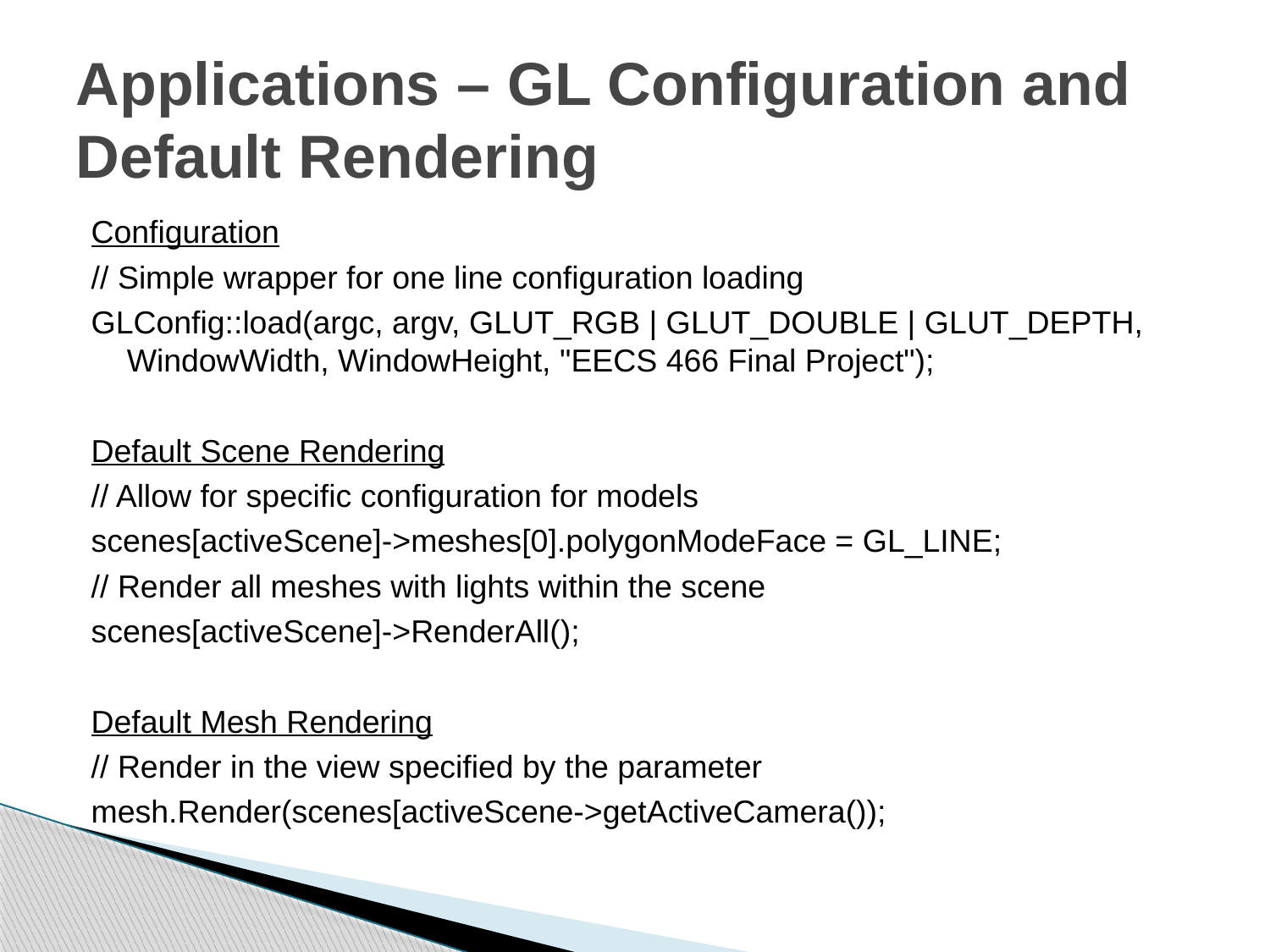

# Applications – GL Configuration and Default Rendering
Configuration
// Simple wrapper for one line configuration loading
GLConfig::load(argc, argv, GLUT_RGB | GLUT_DOUBLE | GLUT_DEPTH, WindowWidth, WindowHeight, "EECS 466 Final Project");

Default Scene Rendering
// Allow for specific configuration for models
scenes[activeScene]->meshes[0].polygonModeFace = GL_LINE;
// Render all meshes with lights within the scene
scenes[activeScene]->RenderAll();

Default Mesh Rendering
// Render in the view specified by the parameter
mesh.Render(scenes[activeScene->getActiveCamera());